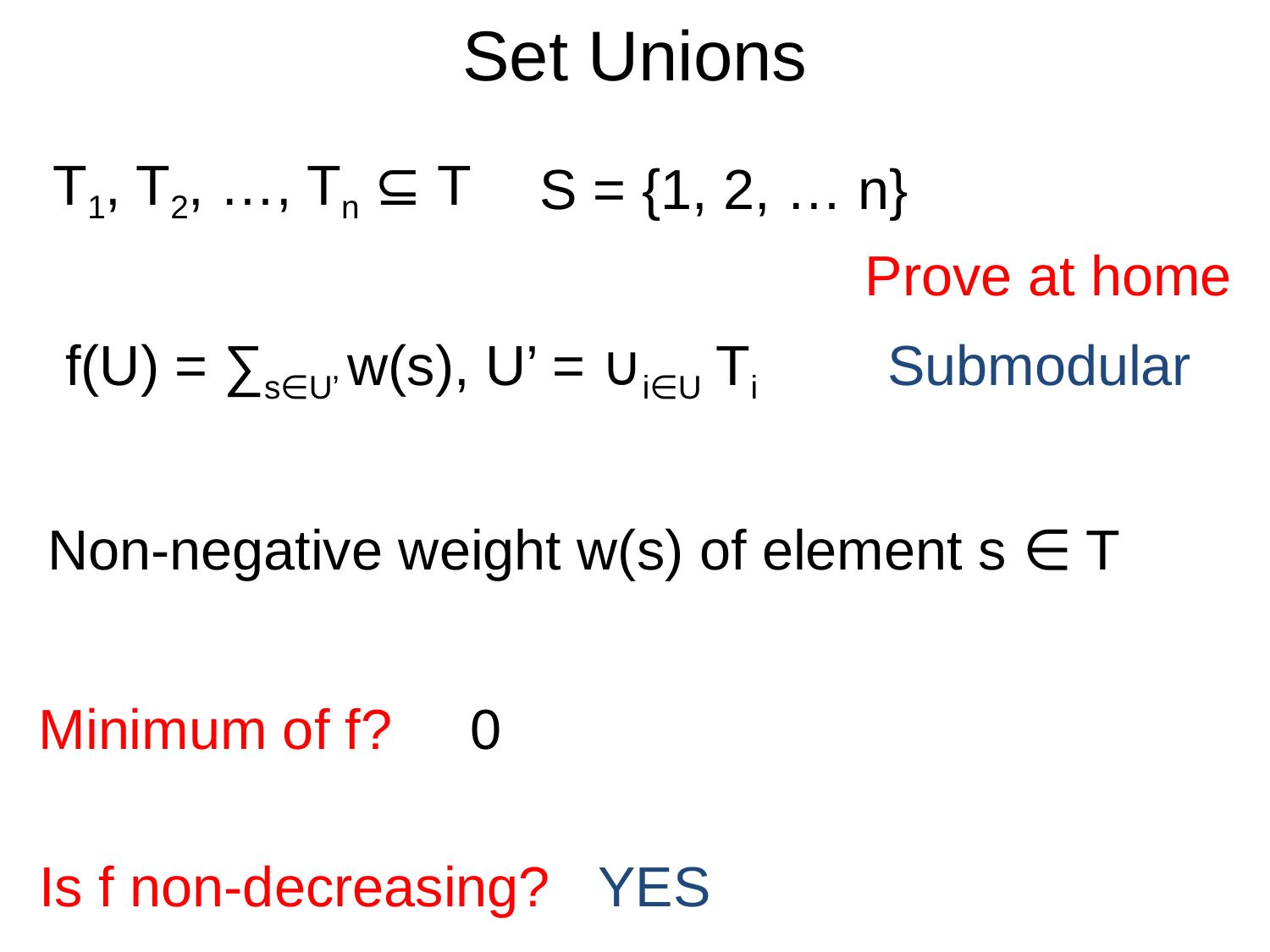

# Set Unions
T1, T2, …, Tn ⊆ T
S = {1, 2, … n}
Prove at home
f(U) = ∑s∈U’ w(s), U’ = ∪i∈U Ti
Submodular
Non-negative weight w(s) of element s ∈ T
Minimum of f?
0
Is f non-decreasing?
YES